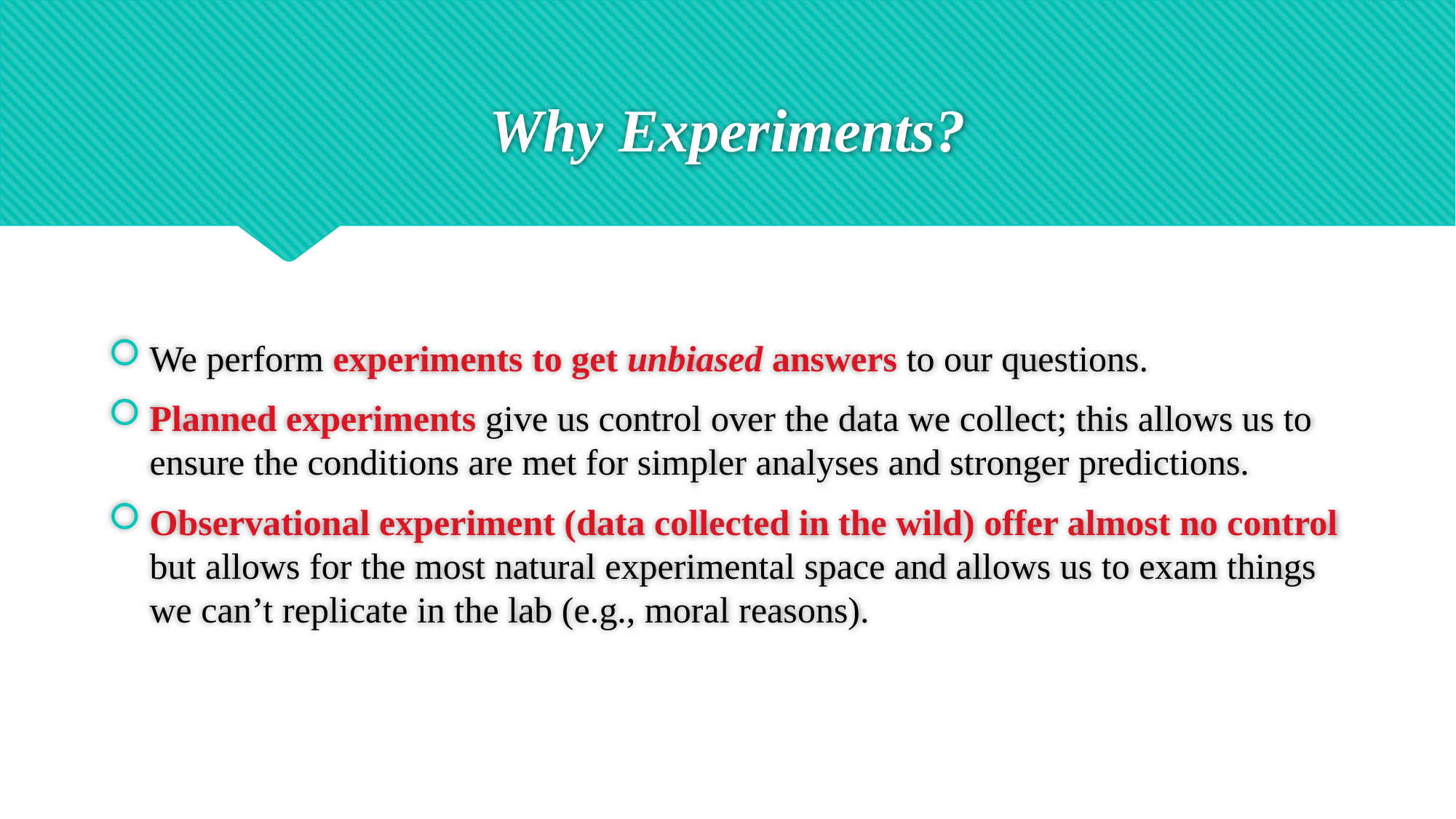

# Why Experiments?
We perform experiments to get unbiased answers to our questions.
Planned experiments give us control over the data we collect; this allows us to ensure the conditions are met for simpler analyses and stronger predictions.
Observational experiment (data collected in the wild) offer almost no control but allows for the most natural experimental space and allows us to exam things we can’t replicate in the lab (e.g., moral reasons).